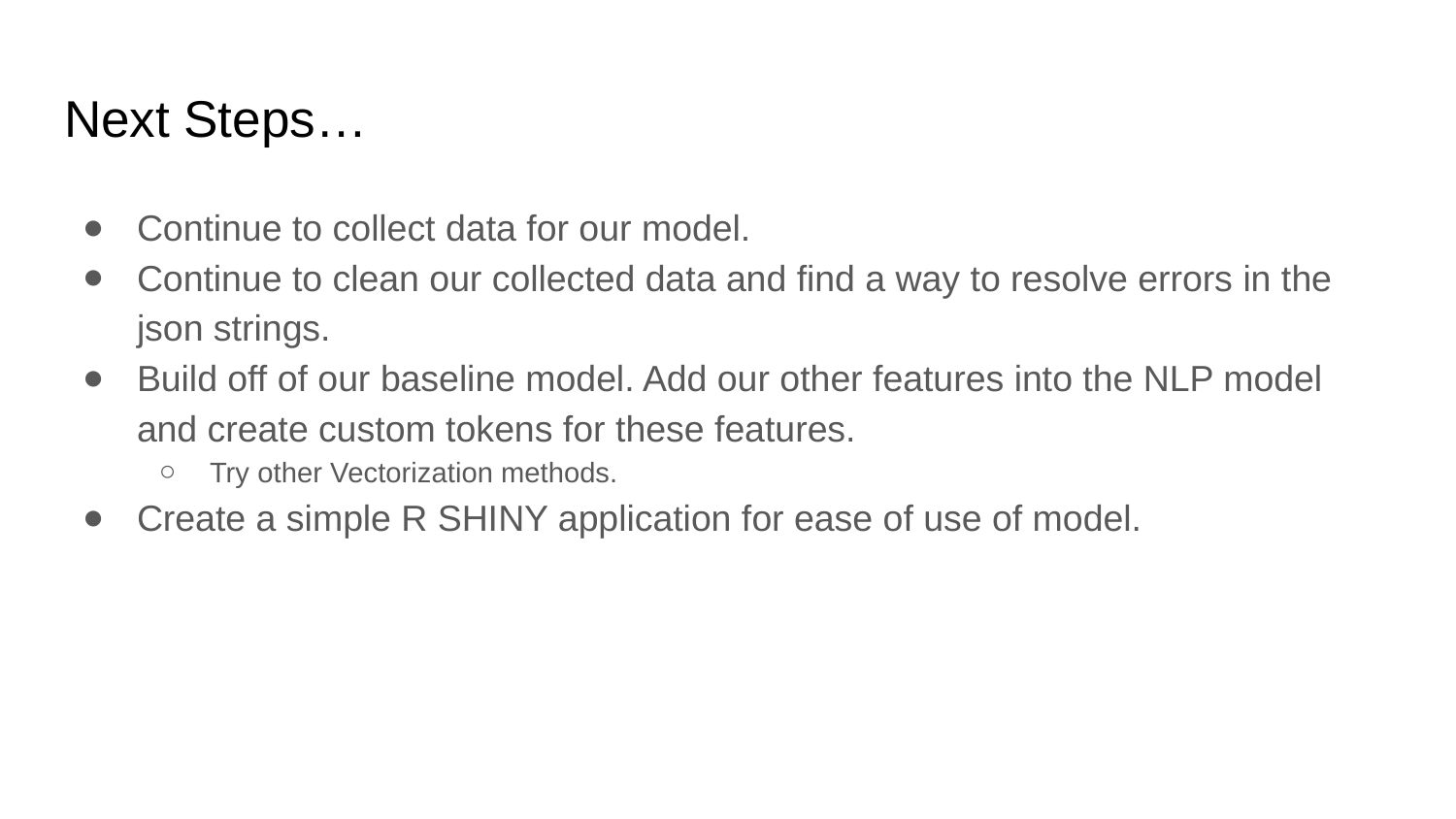

# Next Steps…
Continue to collect data for our model.
Continue to clean our collected data and find a way to resolve errors in the json strings.
Build off of our baseline model. Add our other features into the NLP model and create custom tokens for these features.
Try other Vectorization methods.
Create a simple R SHINY application for ease of use of model.